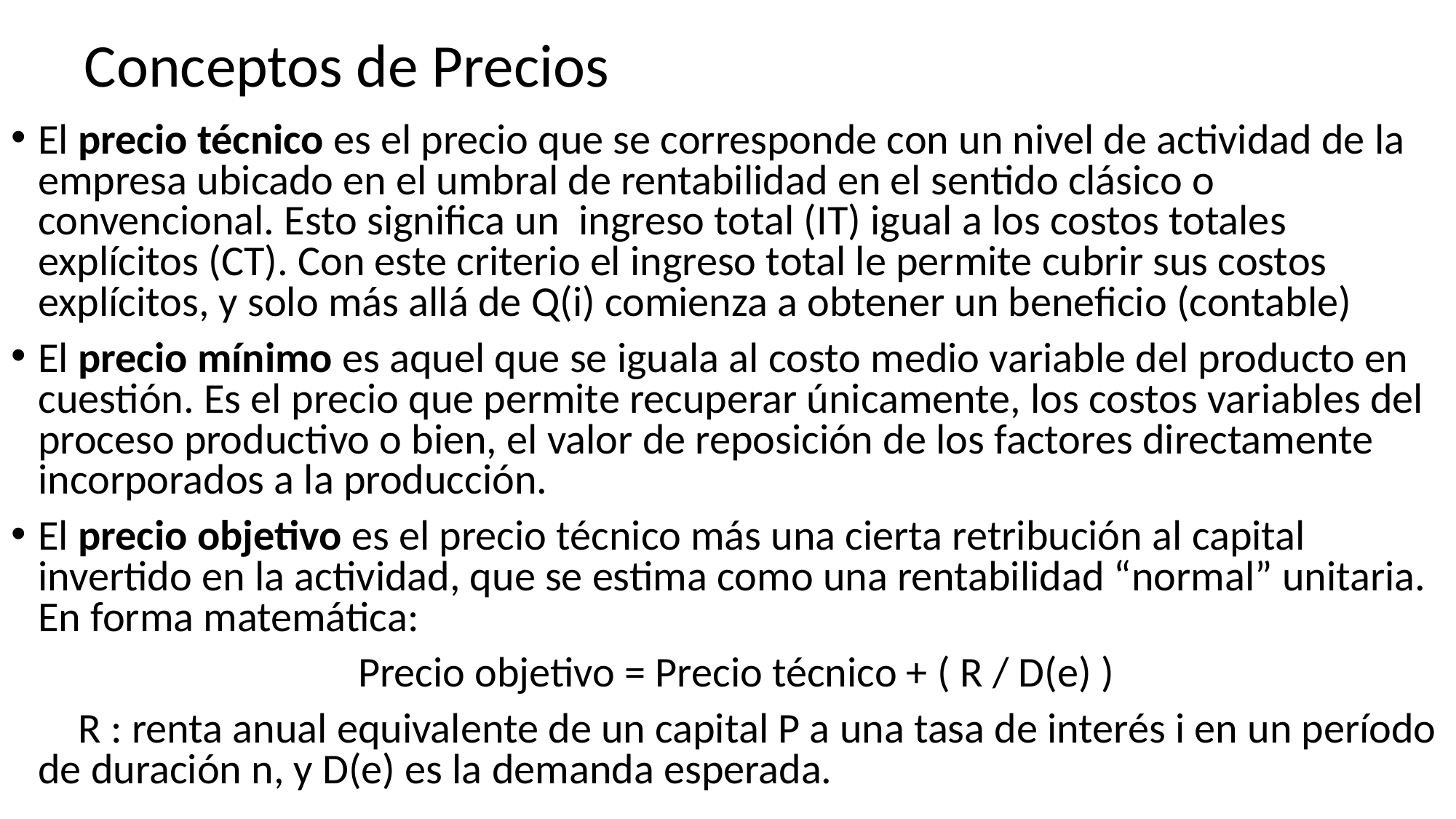

# Conceptos de Precios
El precio técnico es el precio que se corresponde con un nivel de actividad de la empresa ubicado en el umbral de rentabilidad en el sentido clásico o convencional. Esto significa un  ingreso total (IT) igual a los costos totales explícitos (CT). Con este criterio el ingreso total le permite cubrir sus costos explícitos, y solo más allá de Q(i) comienza a obtener un beneficio (contable)
El precio mínimo es aquel que se iguala al costo medio variable del producto en cuestión. Es el precio que permite recuperar únicamente, los costos variables del proceso productivo o bien, el valor de reposición de los factores directamente incorporados a la producción.
El precio objetivo es el precio técnico más una cierta retribución al capital invertido en la actividad, que se estima como una rentabilidad “normal” unitaria. En forma matemática:
                                    Precio objetivo = Precio técnico + ( R / D(e) )
       R : renta anual equivalente de un capital P a una tasa de interés i en un período de duración n, y D(e) es la demanda esperada.